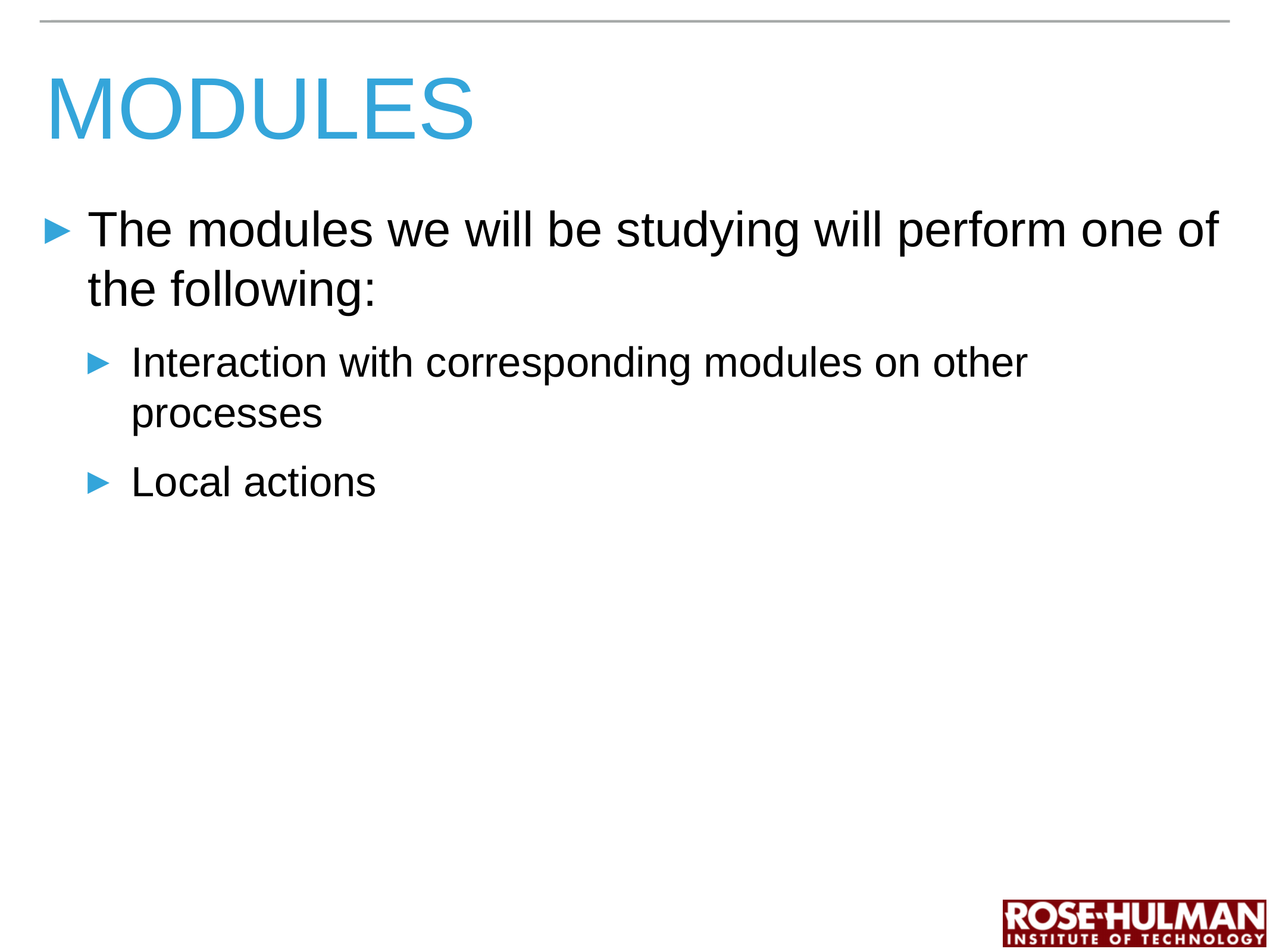

# Modules
The modules we will be studying will perform one of the following:
Interaction with corresponding modules on other processes
Local actions
24